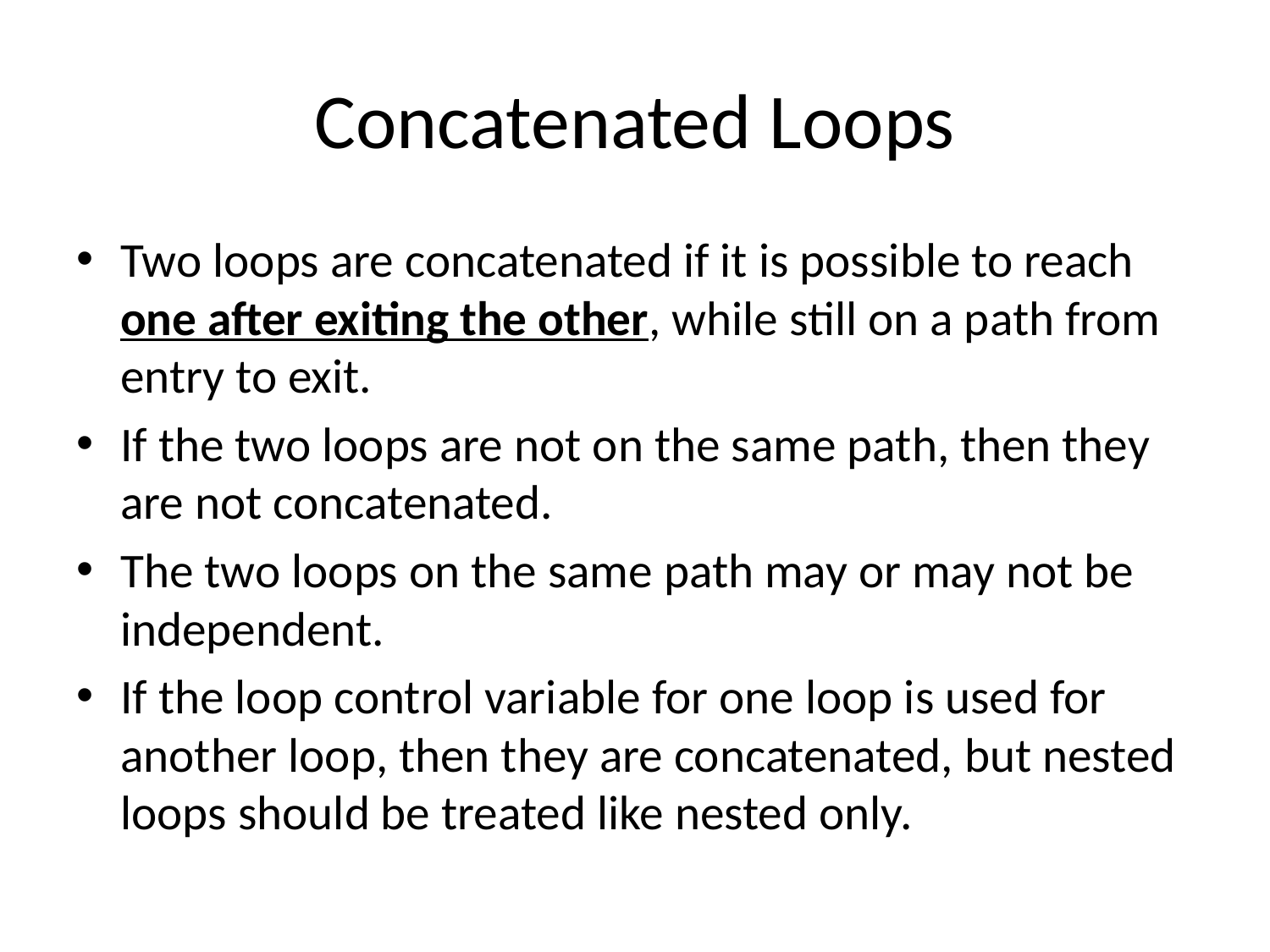

# Concatenated Loops
Two loops are concatenated if it is possible to reach one after exiting the other, while still on a path from entry to exit.
If the two loops are not on the same path, then they are not concatenated.
The two loops on the same path may or may not be independent.
If the loop control variable for one loop is used for another loop, then they are concatenated, but nested loops should be treated like nested only.